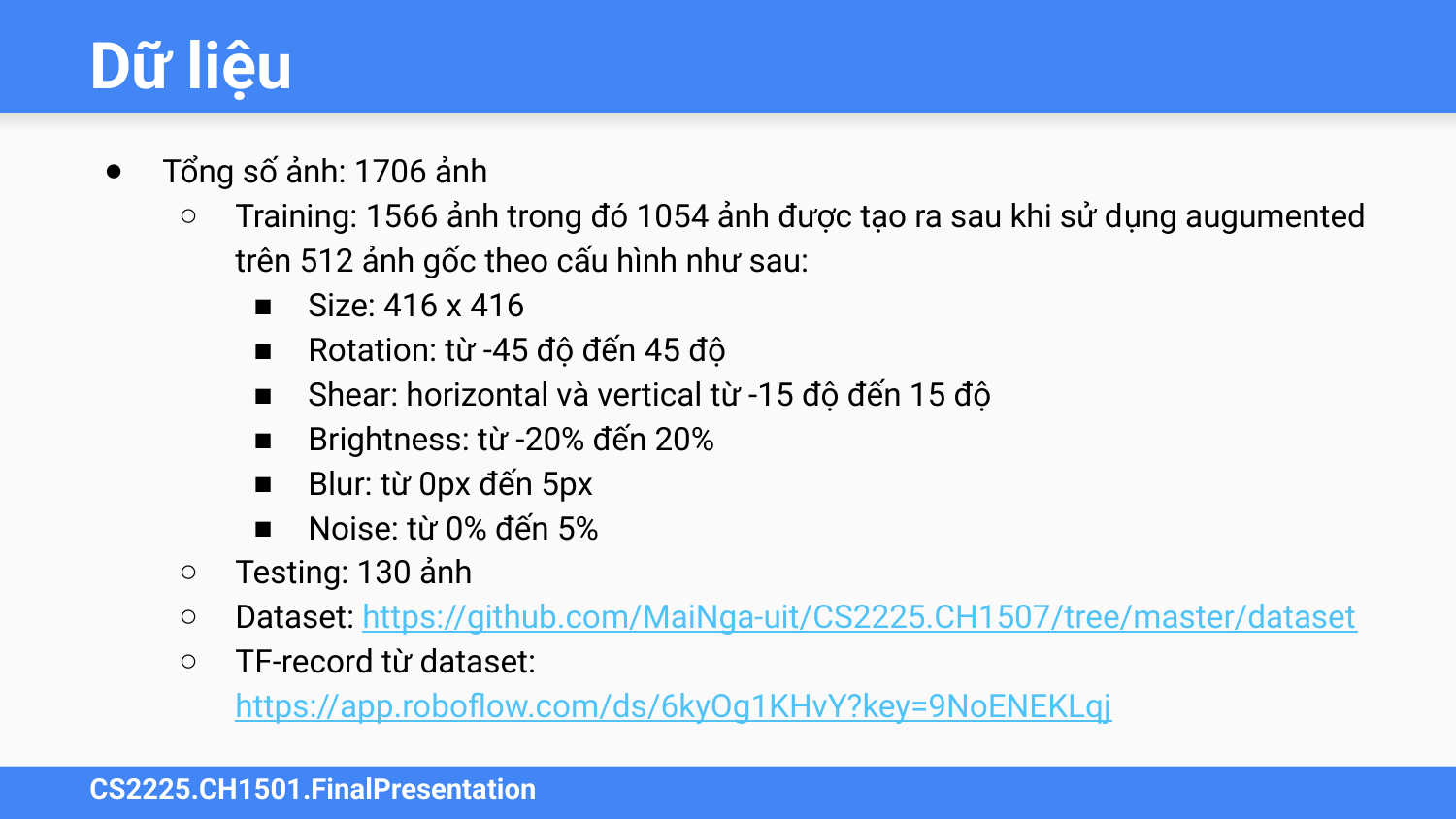

# Dữ liệu
Tổng số ảnh: 1706 ảnh
Training: 1566 ảnh trong đó 1054 ảnh được tạo ra sau khi sử dụng augumented trên 512 ảnh gốc theo cấu hình như sau:
Size: 416 x 416
Rotation: từ -45 độ đến 45 độ
Shear: horizontal và vertical từ -15 độ đến 15 độ
Brightness: từ -20% đến 20%
Blur: từ 0px đến 5px
Noise: từ 0% đến 5%
Testing: 130 ảnh
Dataset: https://github.com/MaiNga-uit/CS2225.CH1507/tree/master/dataset
TF-record từ dataset: https://app.roboflow.com/ds/6kyOg1KHvY?key=9NoENEKLqj